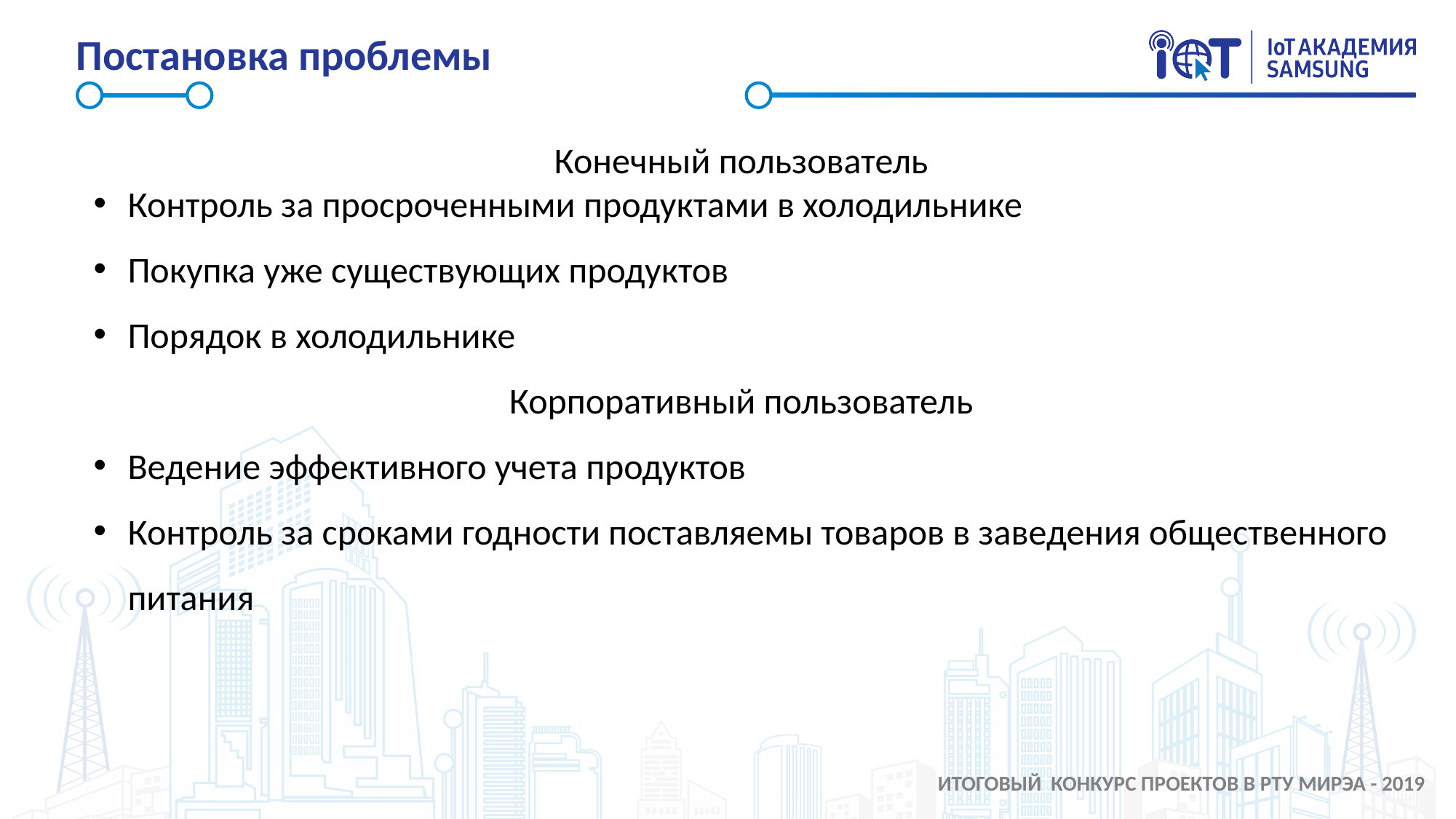

# Постановка проблемы
Конечный пользователь
Контроль за просроченными продуктами в холодильнике
Покупка уже существующих продуктов
Порядок в холодильнике
Корпоративный пользователь
Ведение эффективного учета продуктов
Контроль за сроками годности поставляемы товаров в заведения общественного питания